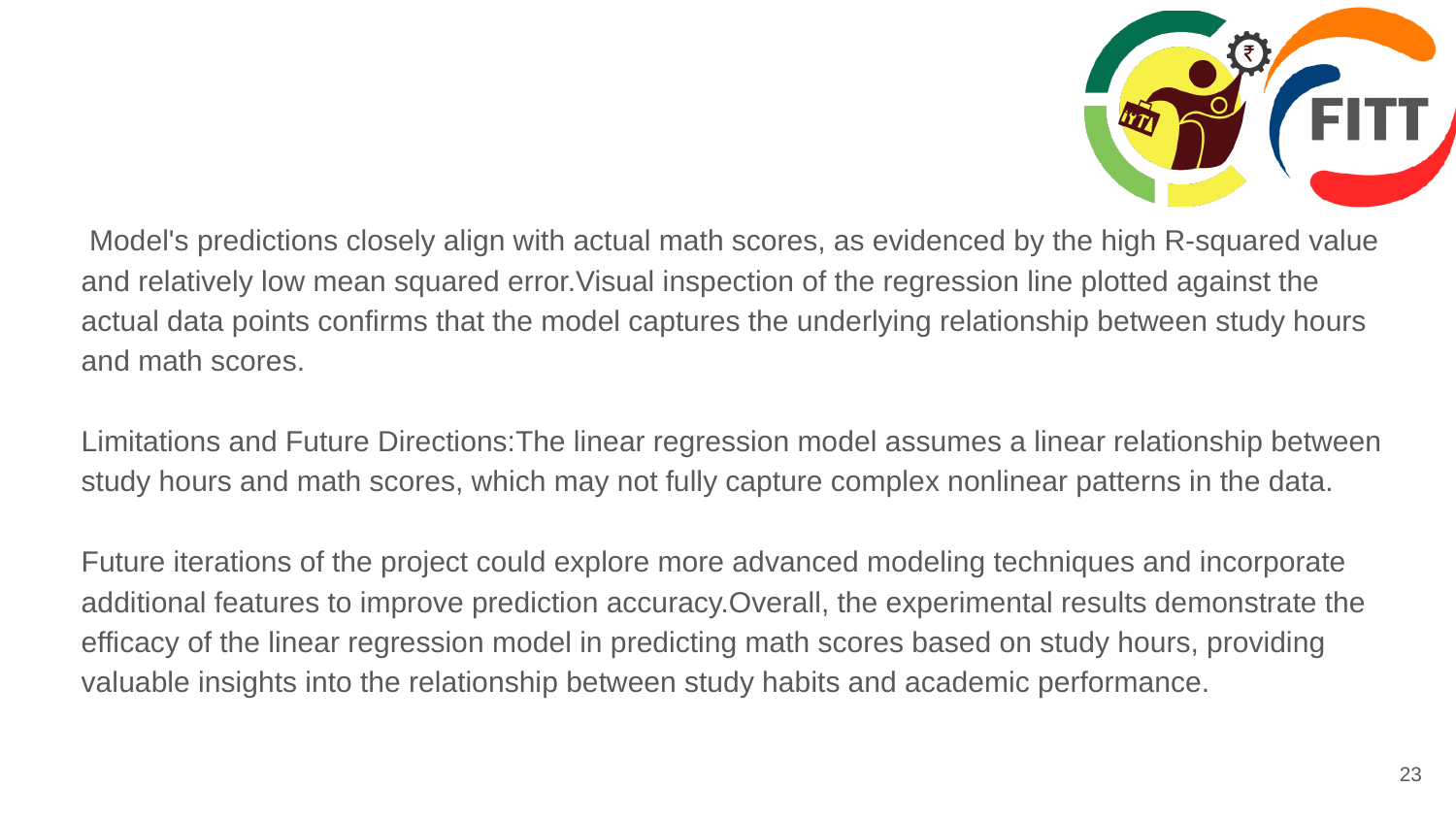

Model's predictions closely align with actual math scores, as evidenced by the high R-squared value and relatively low mean squared error.Visual inspection of the regression line plotted against the actual data points confirms that the model captures the underlying relationship between study hours and math scores.

Limitations and Future Directions:The linear regression model assumes a linear relationship between study hours and math scores, which may not fully capture complex nonlinear patterns in the data.

Future iterations of the project could explore more advanced modeling techniques and incorporate additional features to improve prediction accuracy.Overall, the experimental results demonstrate the efficacy of the linear regression model in predicting math scores based on study hours, providing valuable insights into the relationship between study habits and academic performance.
23